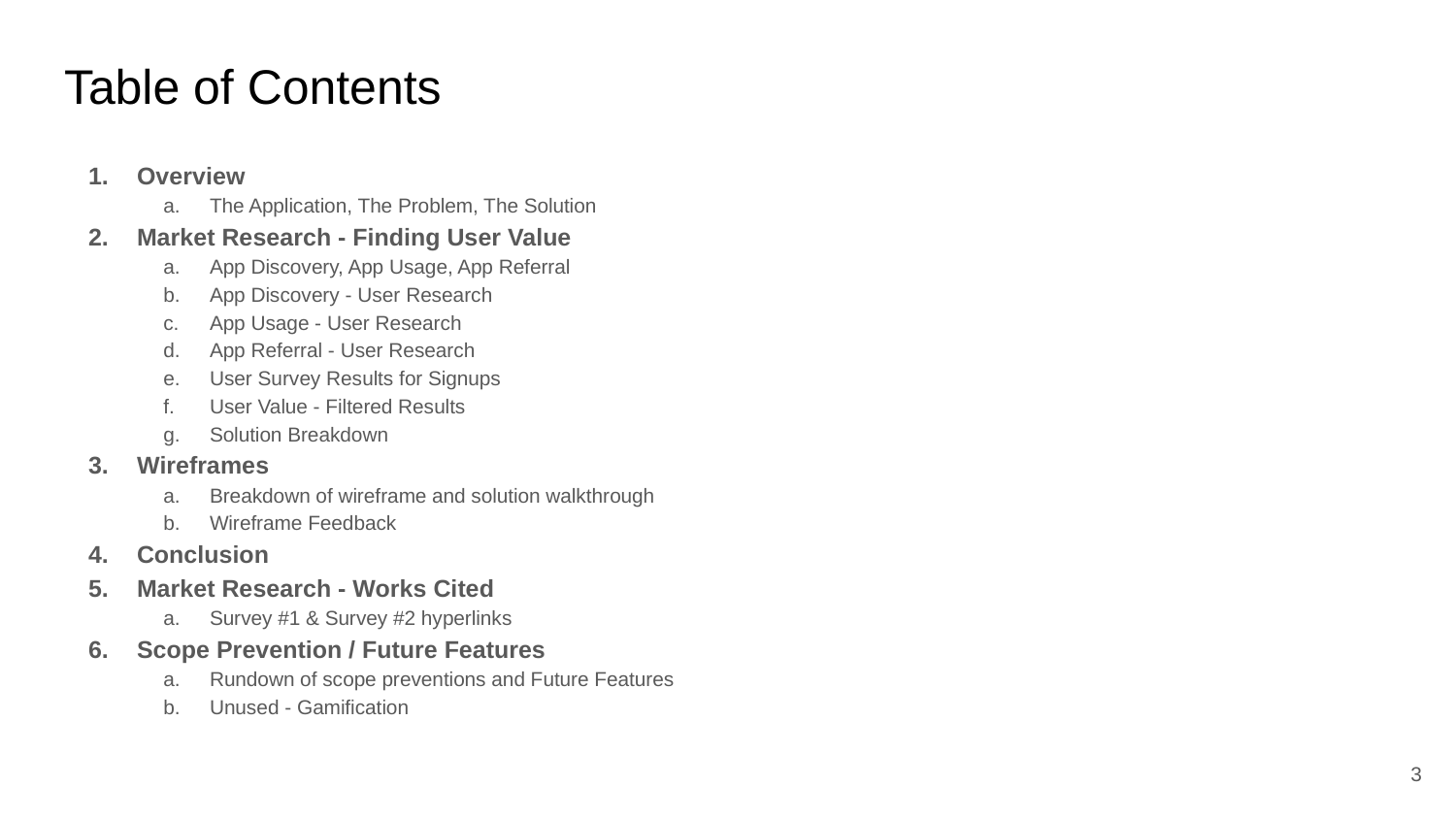

# Table of Contents
Overview
The Application, The Problem, The Solution
Market Research - Finding User Value
App Discovery, App Usage, App Referral
App Discovery - User Research
App Usage - User Research
App Referral - User Research
User Survey Results for Signups
User Value - Filtered Results
Solution Breakdown
Wireframes
Breakdown of wireframe and solution walkthrough
Wireframe Feedback
Conclusion
Market Research - Works Cited
Survey #1 & Survey #2 hyperlinks
Scope Prevention / Future Features
Rundown of scope preventions and Future Features
Unused - Gamification
3